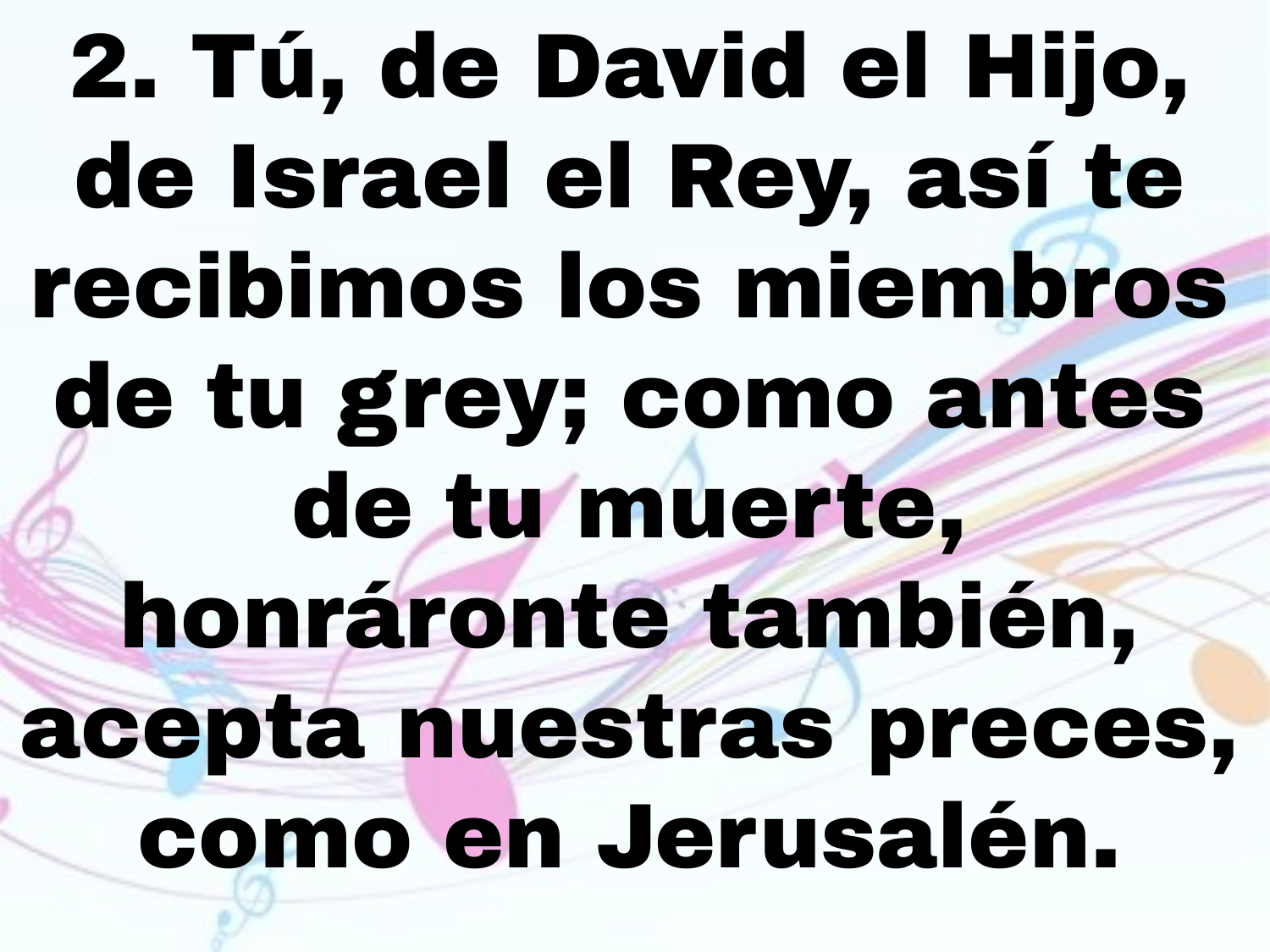

2. Tú, de David el Hijo, de Israel el Rey, así te recibimos los miembros de tu grey; como antes de tu muerte, honráronte también, acepta nuestras preces, como en Jerusalén.